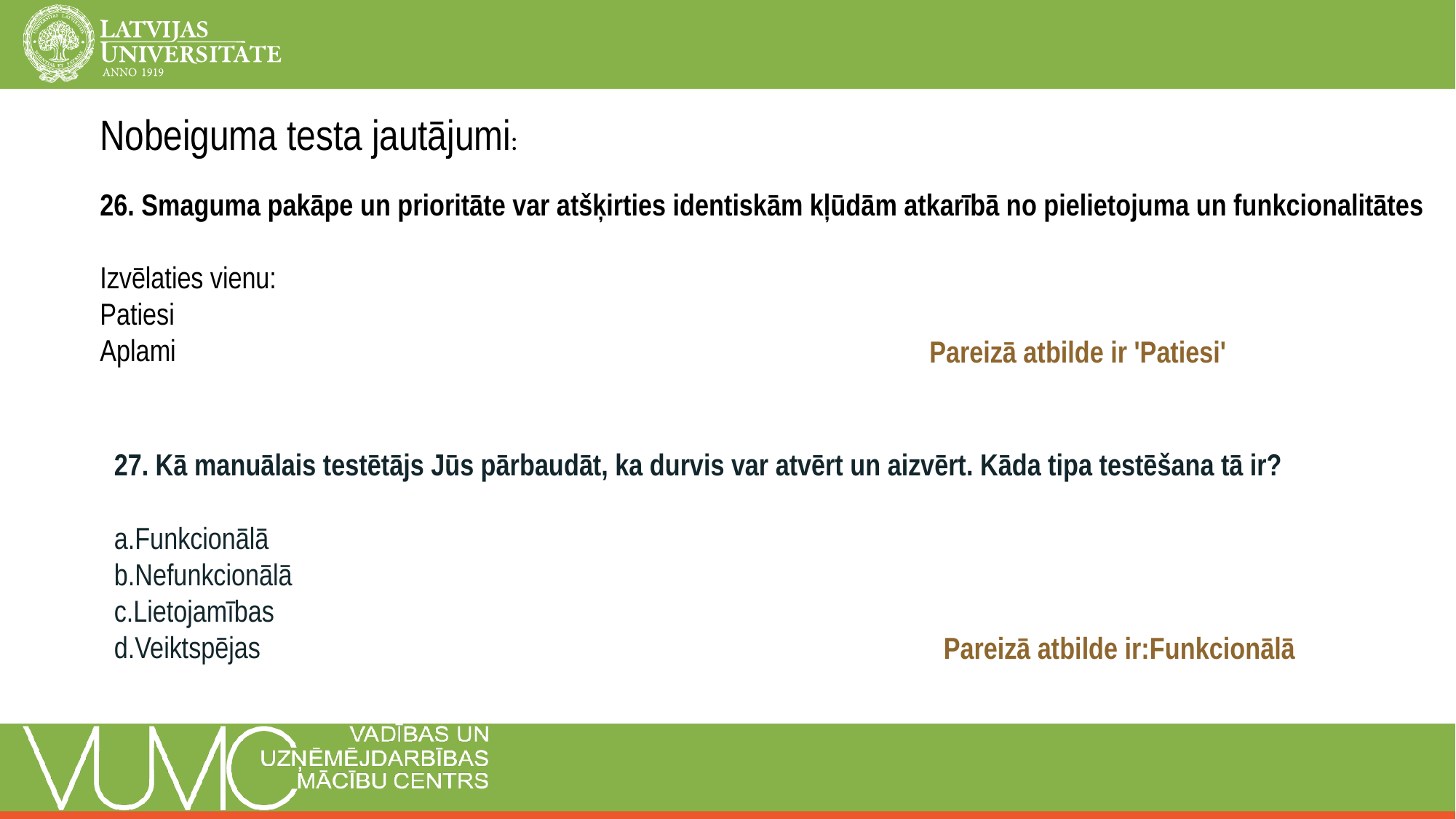

Nobeiguma testa jautājumi:
26. Smaguma pakāpe un prioritāte var atšķirties identiskām kļūdām atkarībā no pielietojuma un funkcionalitātes

Izvēlaties vienu:
Patiesi
Aplami
Pareizā atbilde ir 'Patiesi'
27. Kā manuālais testētājs Jūs pārbaudāt, ka durvis var atvērt un aizvērt. Kāda tipa testēšana tā ir?

a.Funkcionālā
b.Nefunkcionālā
c.Lietojamības
d.Veiktspējas
Pareizā atbilde ir:Funkcionālā